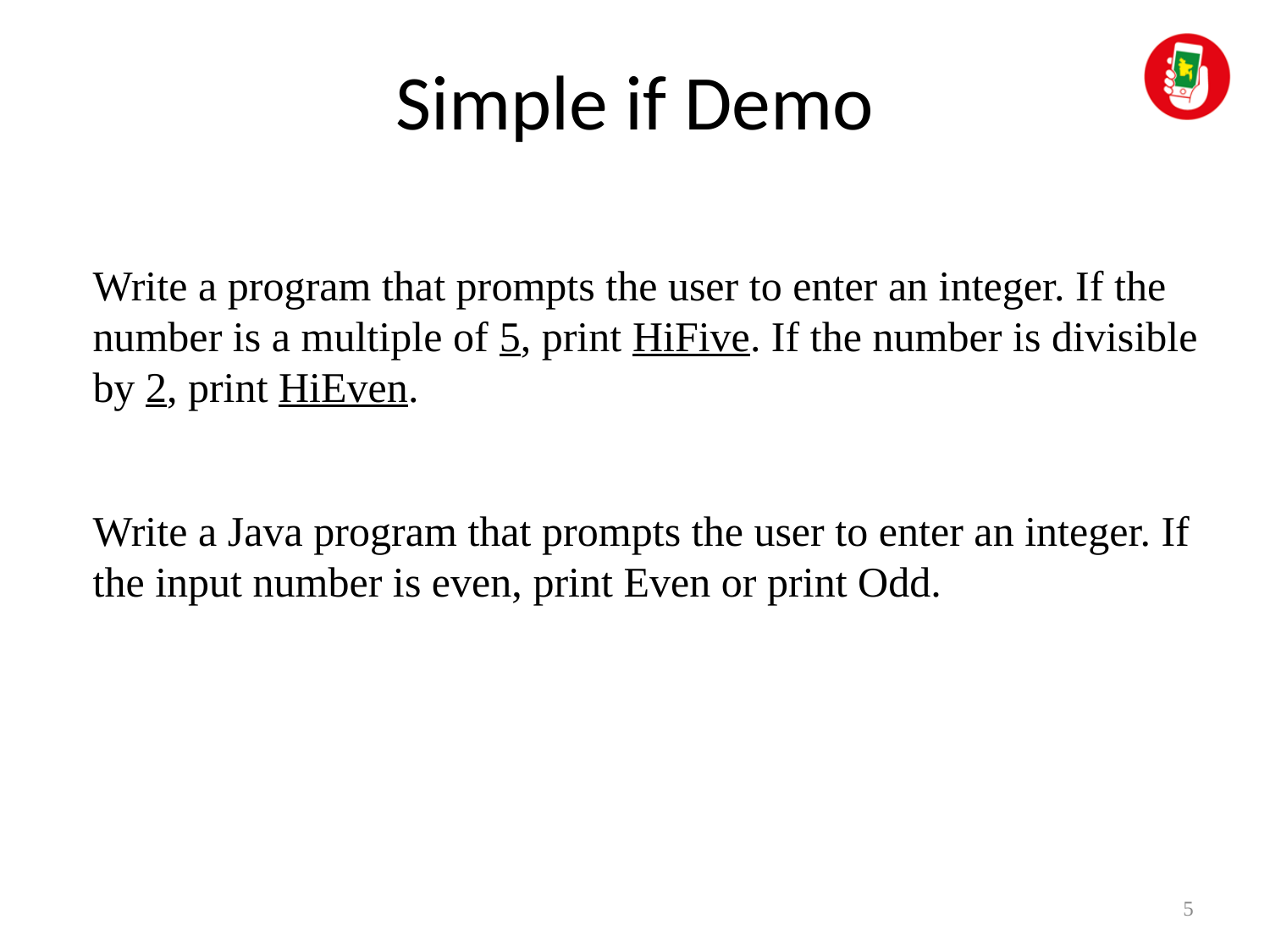

# Simple if Demo
Write a program that prompts the user to enter an integer. If the number is a multiple of 5, print HiFive. If the number is divisible by 2, print HiEven.

Write a Java program that prompts the user to enter an integer. If the input number is even, print Even or print Odd.
5